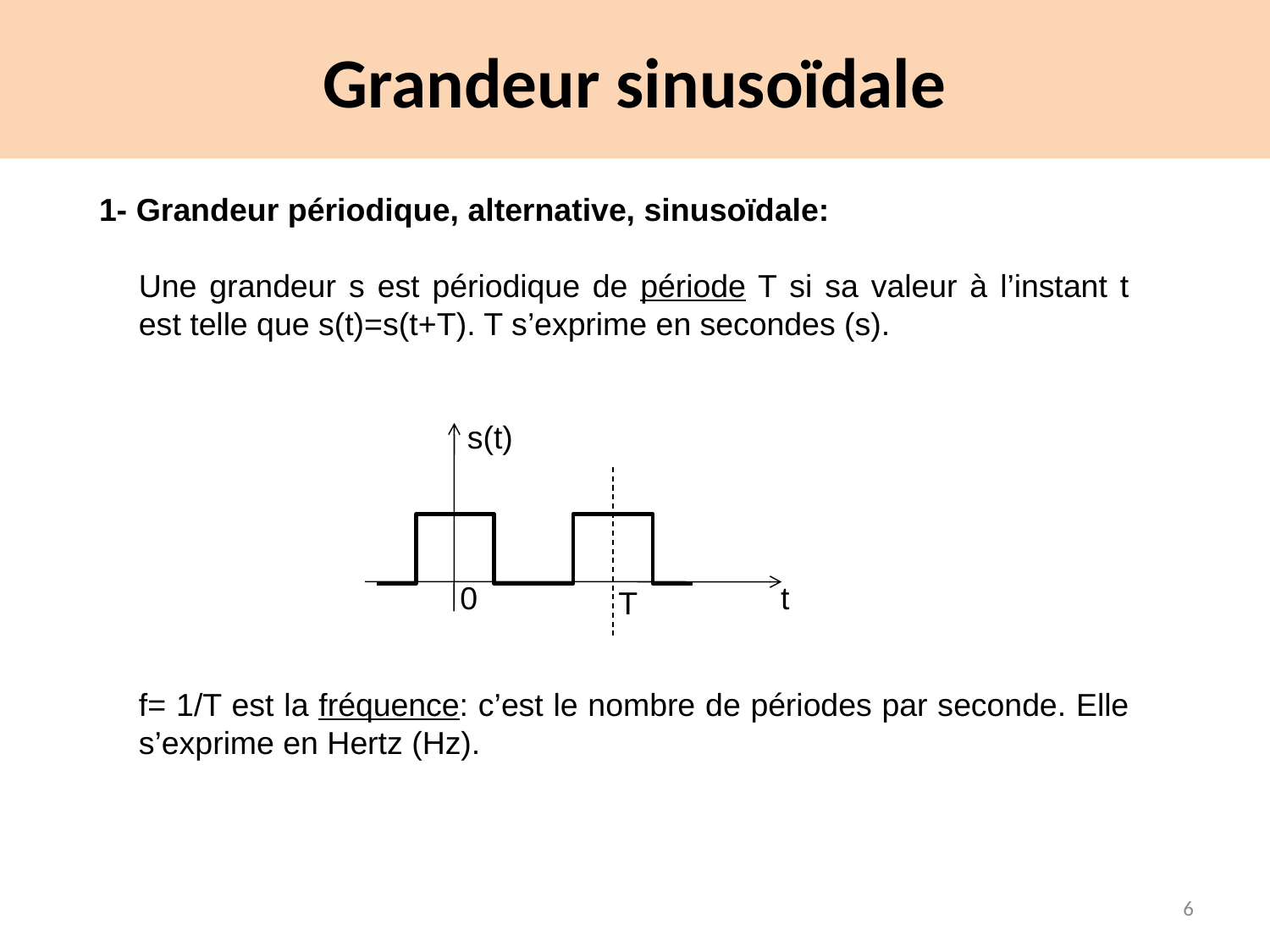

# Grandeur sinusoïdale
1- Grandeur périodique, alternative, sinusoïdale:

Une grandeur s est périodique de période T si sa valeur à l’instant t est telle que s(t)=s(t+T). T s’exprime en secondes (s).

f= 1/T est la fréquence: c’est le nombre de périodes par seconde. Elle s’exprime en Hertz (Hz).
s(t)
0
t
T
6